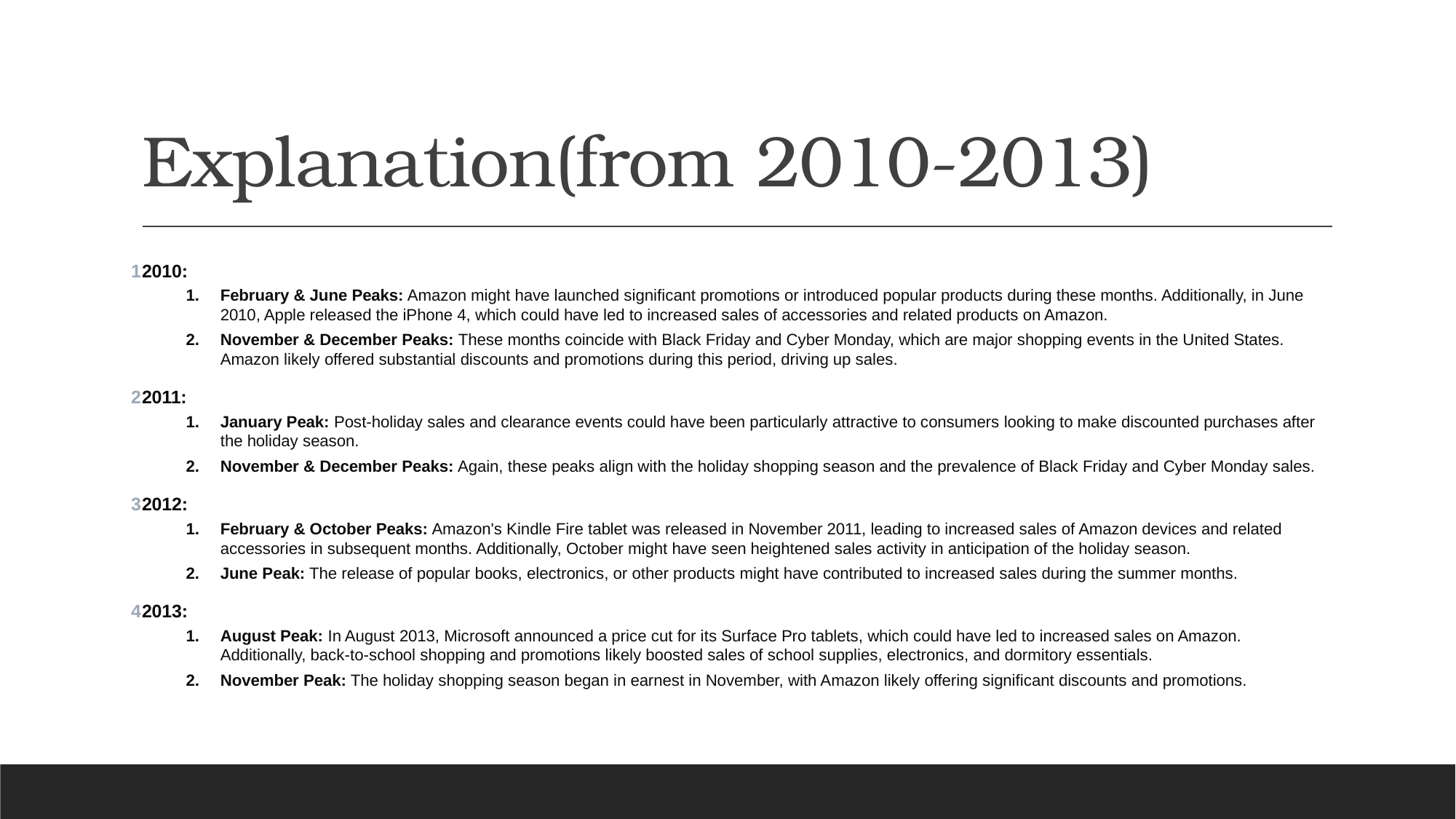

# Explanation(from 2010-2013)
2010:
February & June Peaks: Amazon might have launched significant promotions or introduced popular products during these months. Additionally, in June 2010, Apple released the iPhone 4, which could have led to increased sales of accessories and related products on Amazon.
November & December Peaks: These months coincide with Black Friday and Cyber Monday, which are major shopping events in the United States. Amazon likely offered substantial discounts and promotions during this period, driving up sales.
2011:
January Peak: Post-holiday sales and clearance events could have been particularly attractive to consumers looking to make discounted purchases after the holiday season.
November & December Peaks: Again, these peaks align with the holiday shopping season and the prevalence of Black Friday and Cyber Monday sales.
2012:
February & October Peaks: Amazon's Kindle Fire tablet was released in November 2011, leading to increased sales of Amazon devices and related accessories in subsequent months. Additionally, October might have seen heightened sales activity in anticipation of the holiday season.
June Peak: The release of popular books, electronics, or other products might have contributed to increased sales during the summer months.
2013:
August Peak: In August 2013, Microsoft announced a price cut for its Surface Pro tablets, which could have led to increased sales on Amazon. Additionally, back-to-school shopping and promotions likely boosted sales of school supplies, electronics, and dormitory essentials.
November Peak: The holiday shopping season began in earnest in November, with Amazon likely offering significant discounts and promotions.